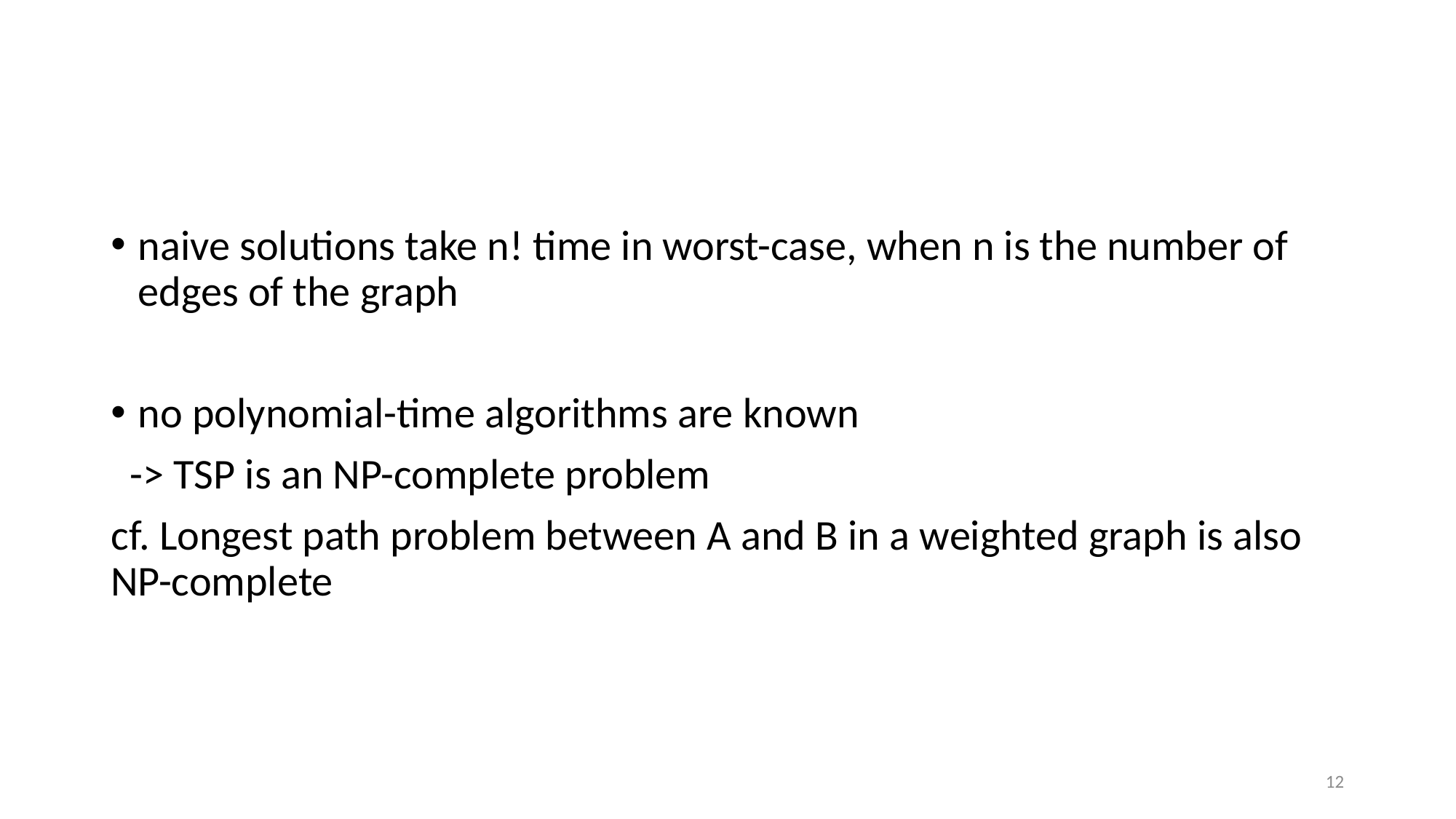

naive solutions take n! time in worst-case, when n is the number of edges of the graph

no polynomial-time algorithms are known
  -> TSP is an NP-complete problem
cf. Longest path problem between A and B in a weighted graph is also NP-complete
12